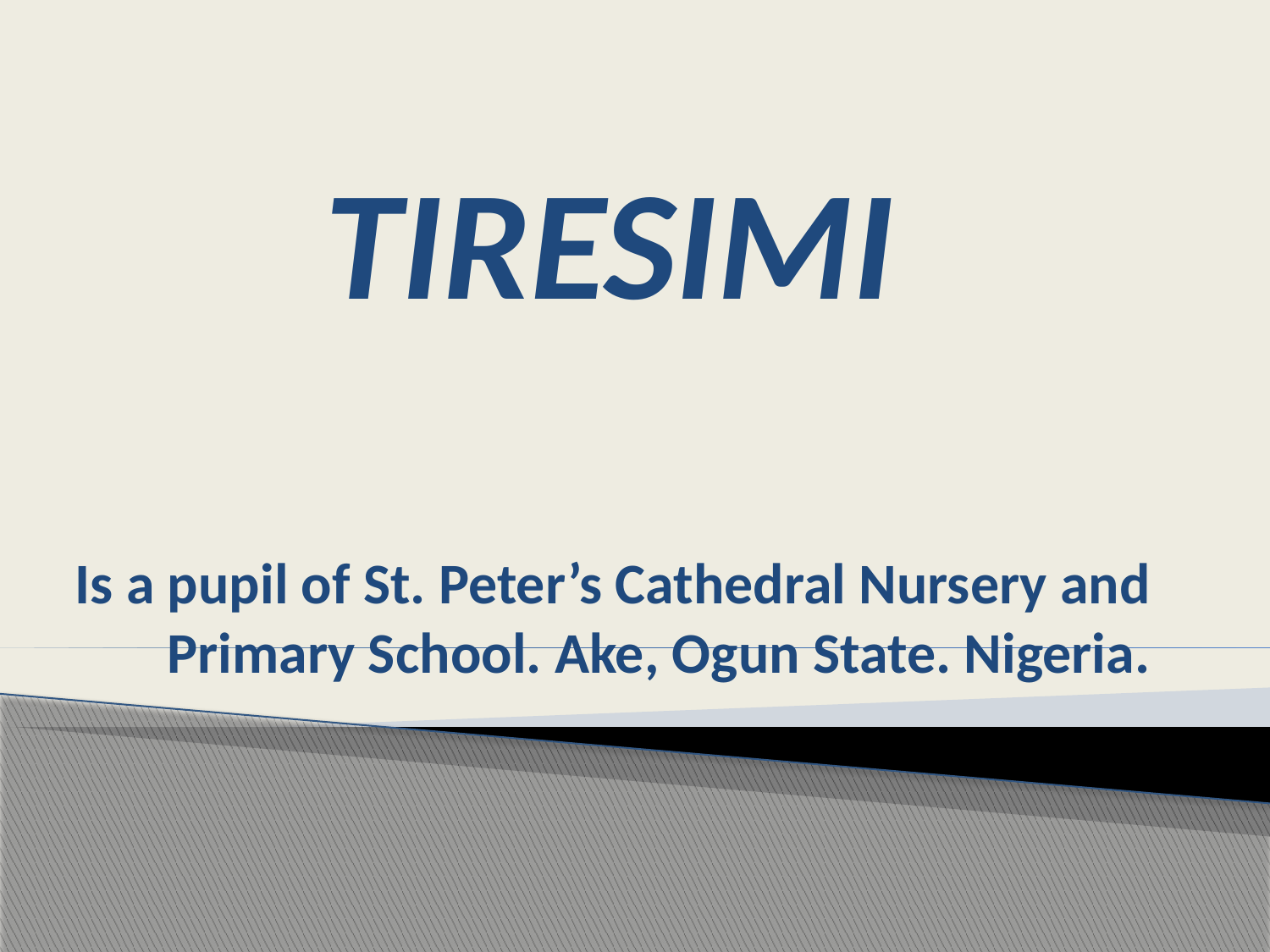

TIRESIMI
# Is a pupil of St. Peter’s Cathedral Nursery and Primary School. Ake, Ogun State. Nigeria.